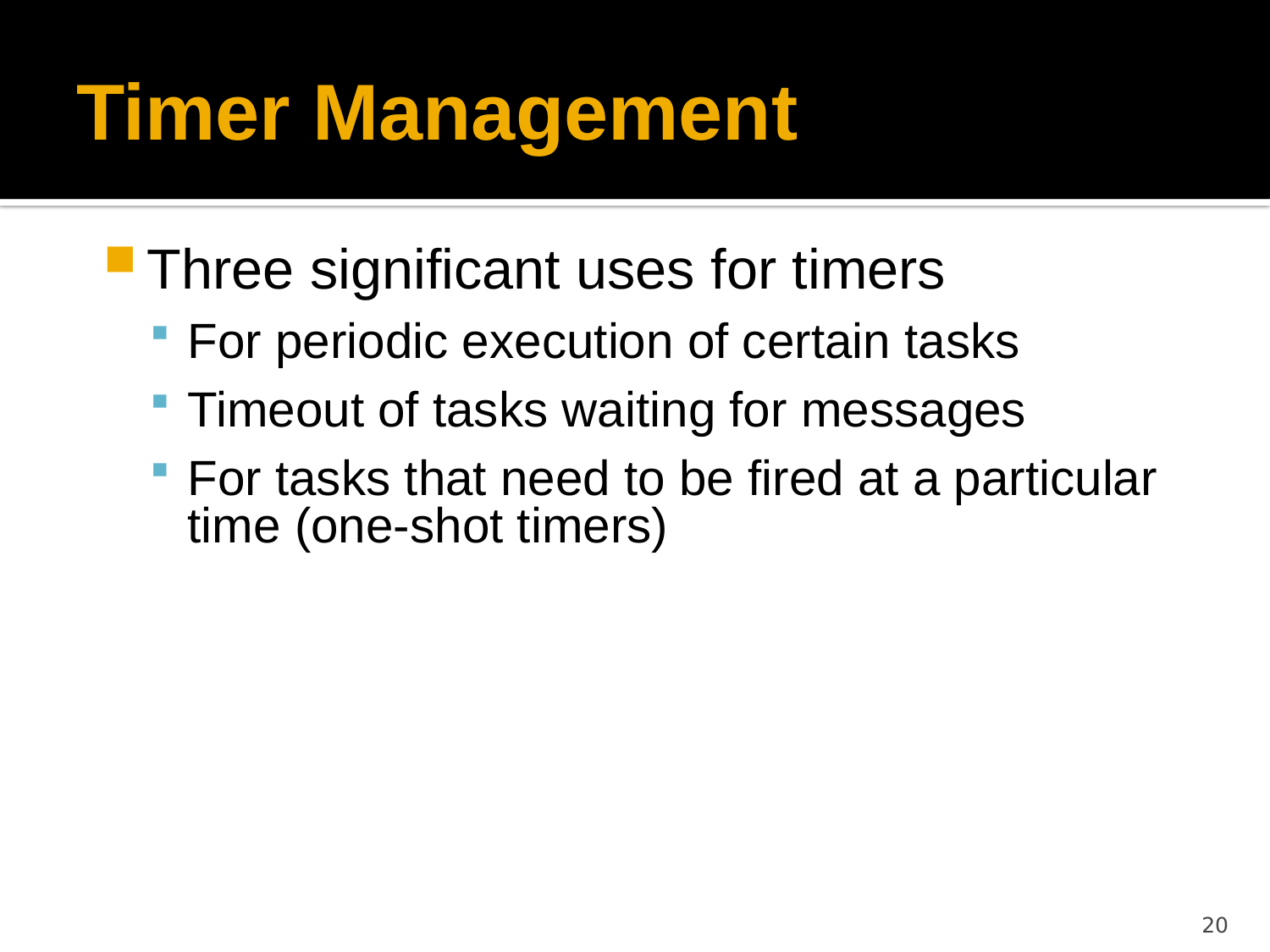

# Timer Management
Three significant uses for timers
For periodic execution of certain tasks
Timeout of tasks waiting for messages
For tasks that need to be fired at a particular time (one-shot timers)
20